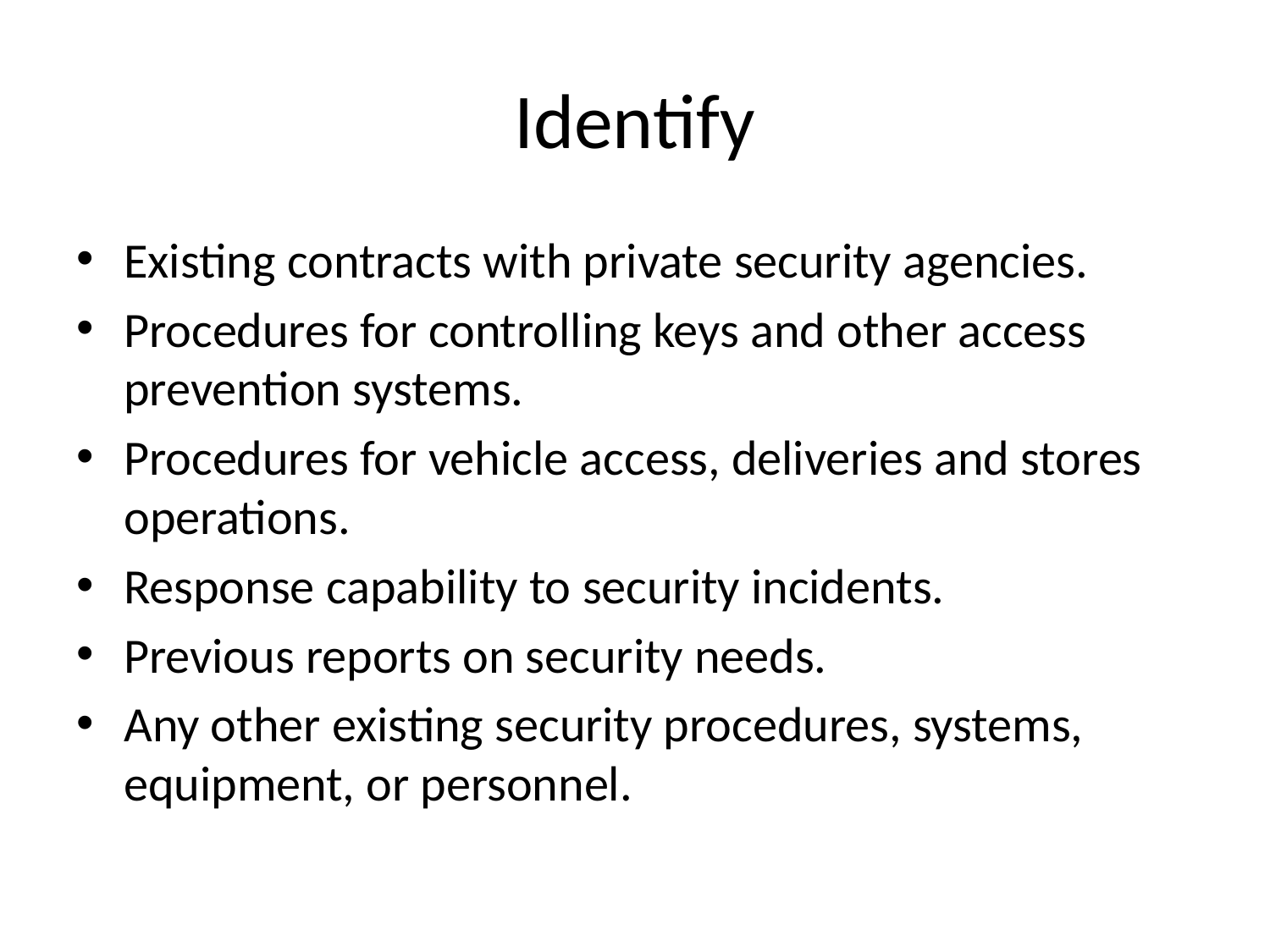

# Identify
Existing contracts with private security agencies.
Procedures for controlling keys and other access prevention systems.
Procedures for vehicle access, deliveries and stores operations.
Response capability to security incidents.
Previous reports on security needs.
Any other existing security procedures, systems, equipment, or personnel.